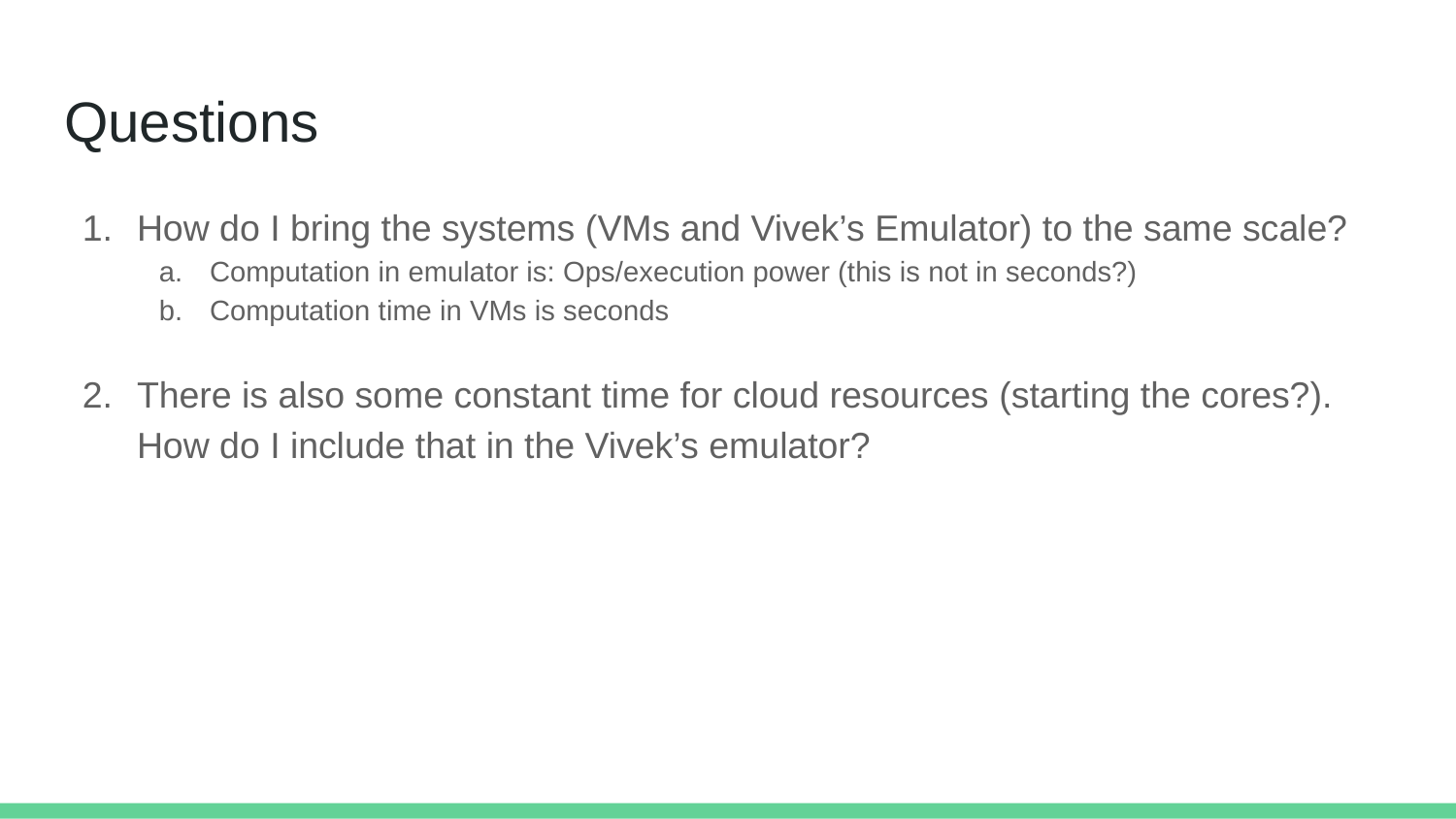

# Questions
How do I bring the systems (VMs and Vivek’s Emulator) to the same scale?
Computation in emulator is: Ops/execution power (this is not in seconds?)
Computation time in VMs is seconds
There is also some constant time for cloud resources (starting the cores?). How do I include that in the Vivek’s emulator?